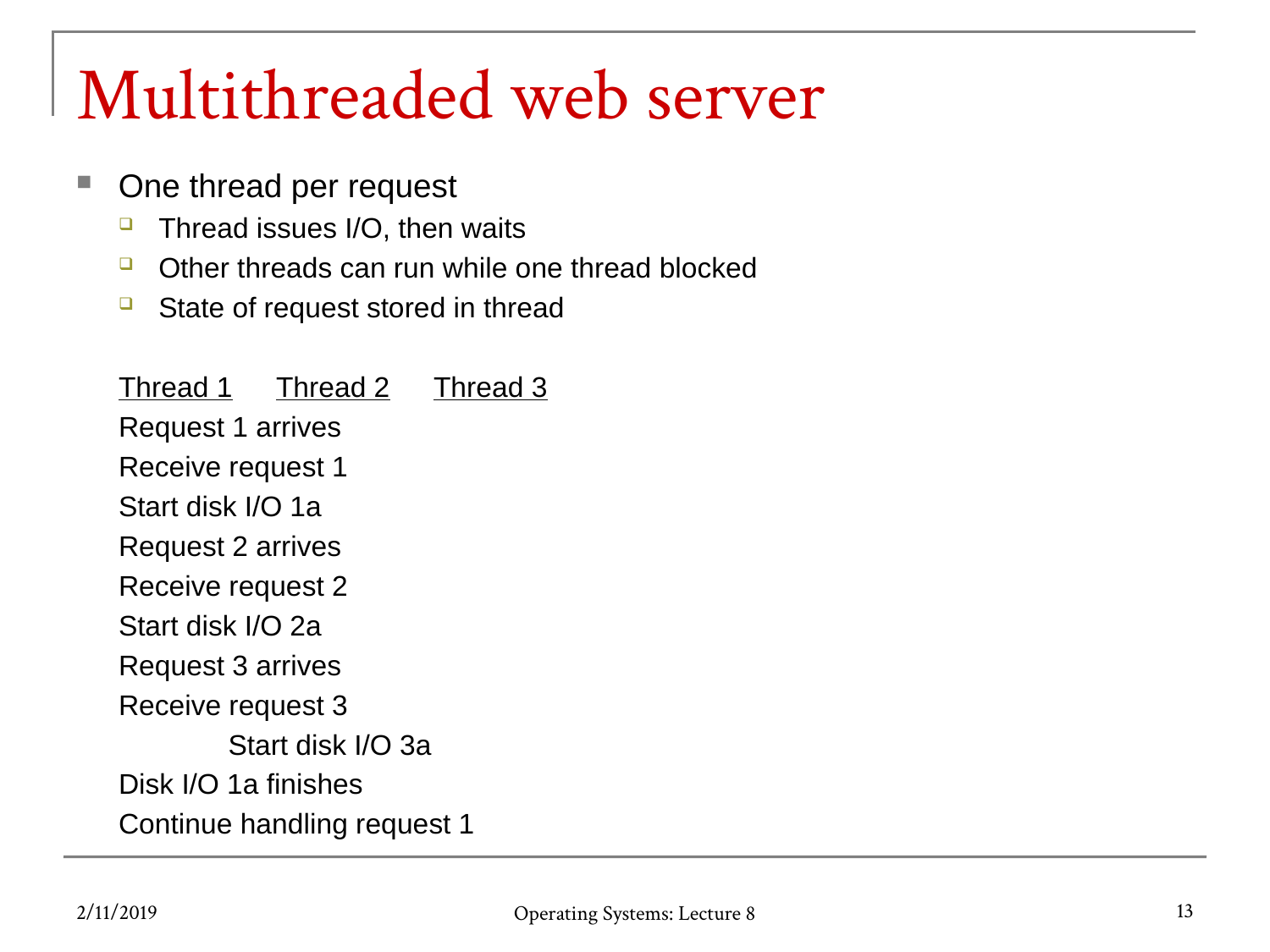

# Multithreaded web server
One thread per request
Thread issues I/O, then waits
Other threads can run while one thread blocked
State of request stored in thread

Thread 1		Thread 2		Thread 3
Request 1 arrives
Receive request 1
Start disk I/O 1a
			Request 2 arrives
			Receive request 2
			Start disk I/O 2a
						Request 3 arrives
						Receive request 3
					              Start disk I/O 3a
Disk I/O 1a finishes
Continue handling request 1
2/11/2019
13
Operating Systems: Lecture 8